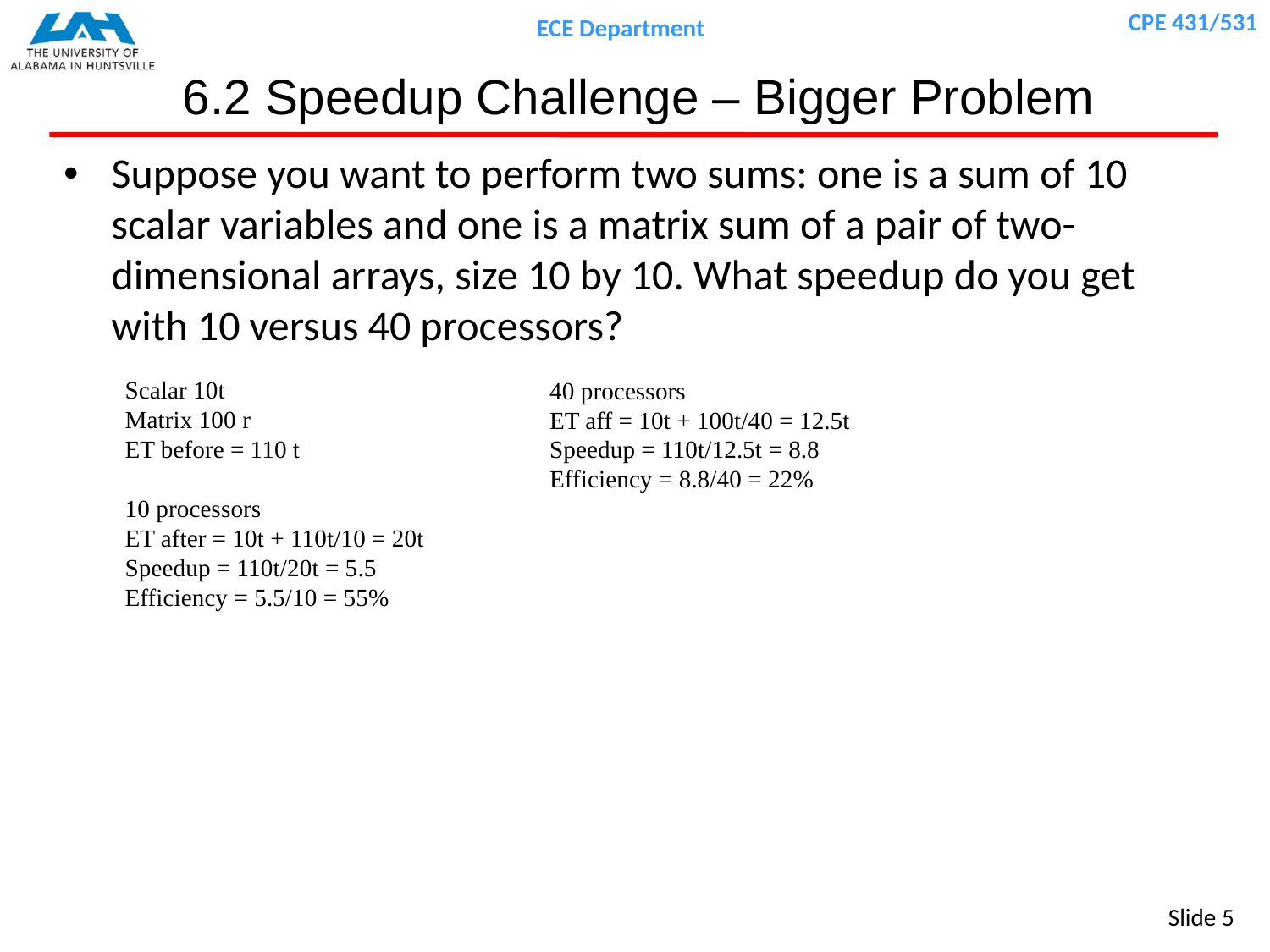

# 6.2 Speedup Challenge – Bigger Problem
Suppose you want to perform two sums: one is a sum of 10 scalar variables and one is a matrix sum of a pair of two-dimensional arrays, size 10 by 10. What speedup do you get with 10 versus 40 processors?

Scalar 10t
Matrix 100 r
ET before = 110 t

10 processors
ET after = 10t + 110t/10 = 20t
Speedup = 110t/20t = 5.5
Efficiency = 5.5/10 = 55%
40 processors
ET aff = 10t + 100t/40 = 12.5t
Speedup = 110t/12.5t = 8.8
Efficiency = 8.8/40 = 22%